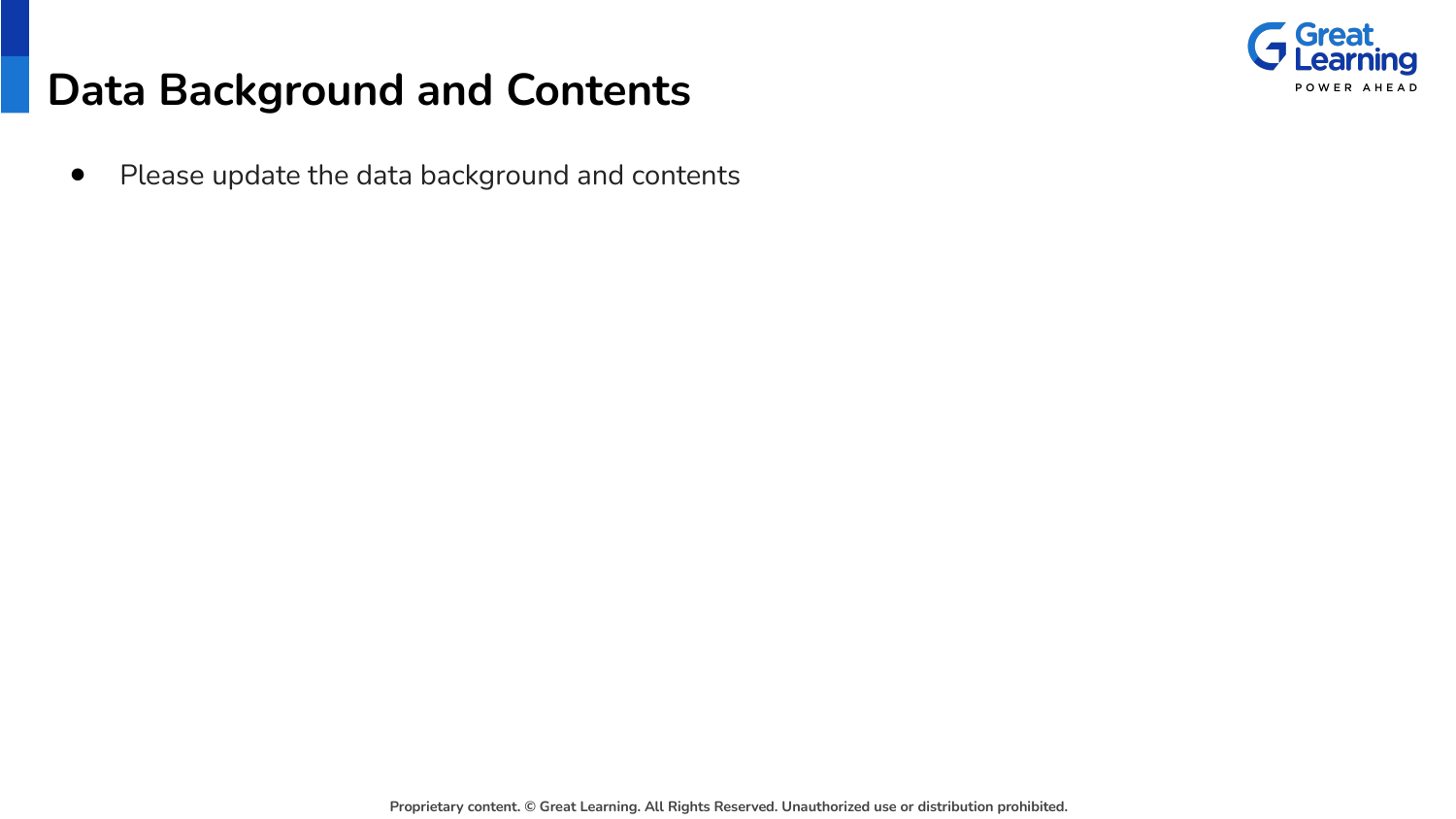

# Data Background and Contents
Please update the data background and contents